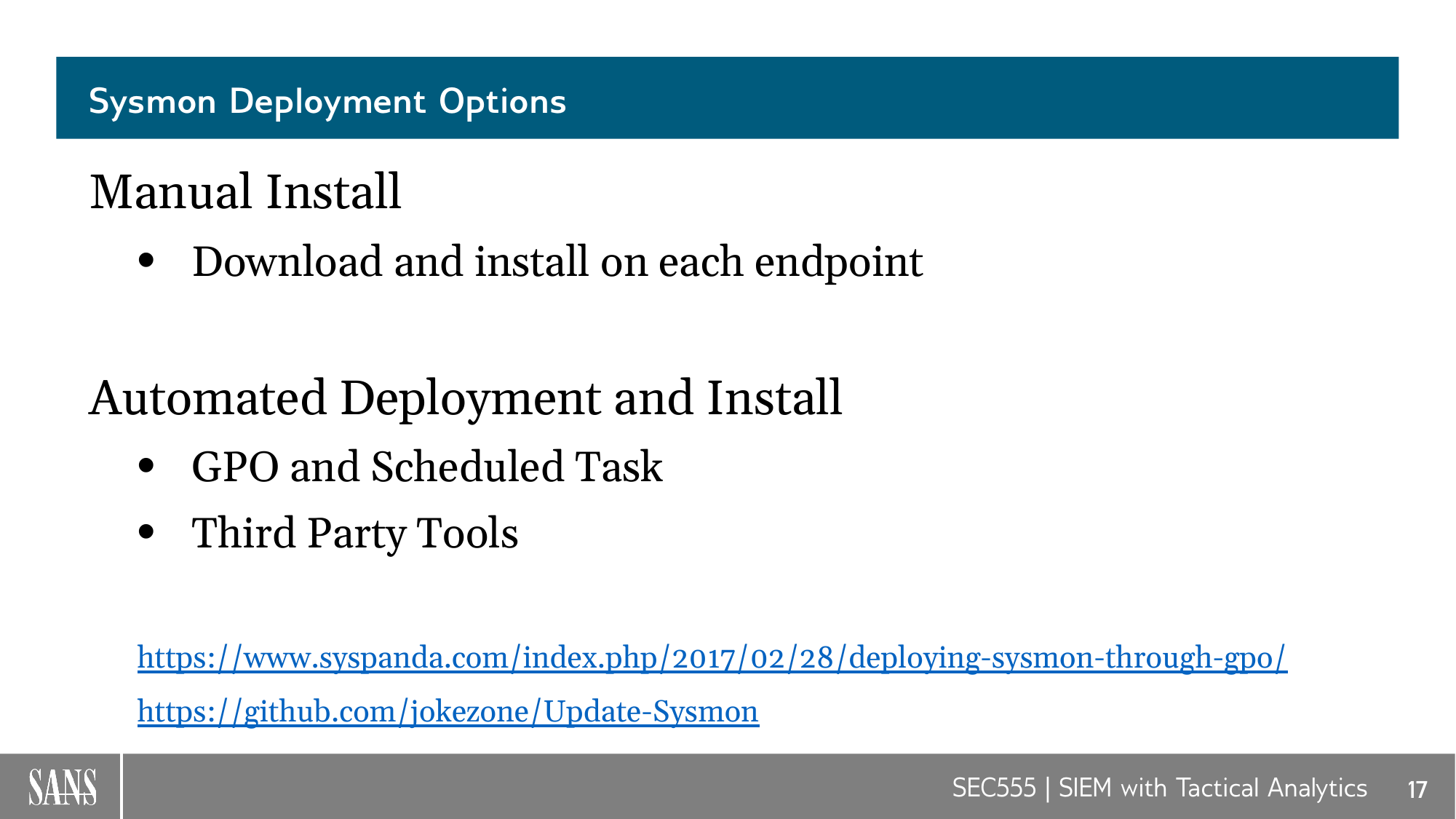

# Sysmon Deployment Options
Manual Install
Download and install on each endpoint

Automated Deployment and Install
GPO and Scheduled Task
Third Party Tools

https://www.syspanda.com/index.php/2017/02/28/deploying-sysmon-through-gpo/
https://github.com/jokezone/Update-Sysmon